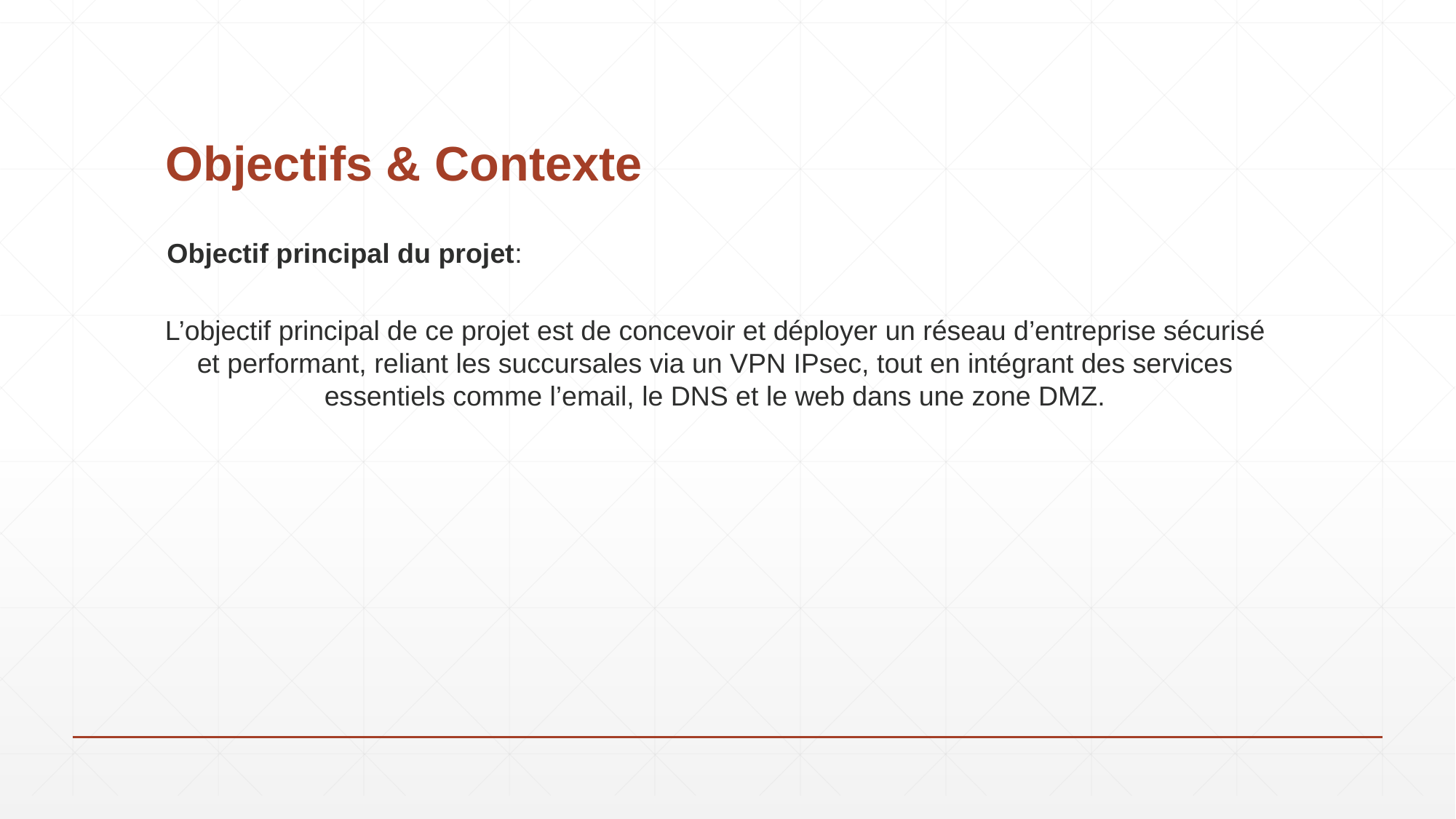

# Objectifs & Contexte
Objectif principal du projet:
L’objectif principal de ce projet est de concevoir et déployer un réseau d’entreprise sécurisé et performant, reliant les succursales via un VPN IPsec, tout en intégrant des services essentiels comme l’email, le DNS et le web dans une zone DMZ.